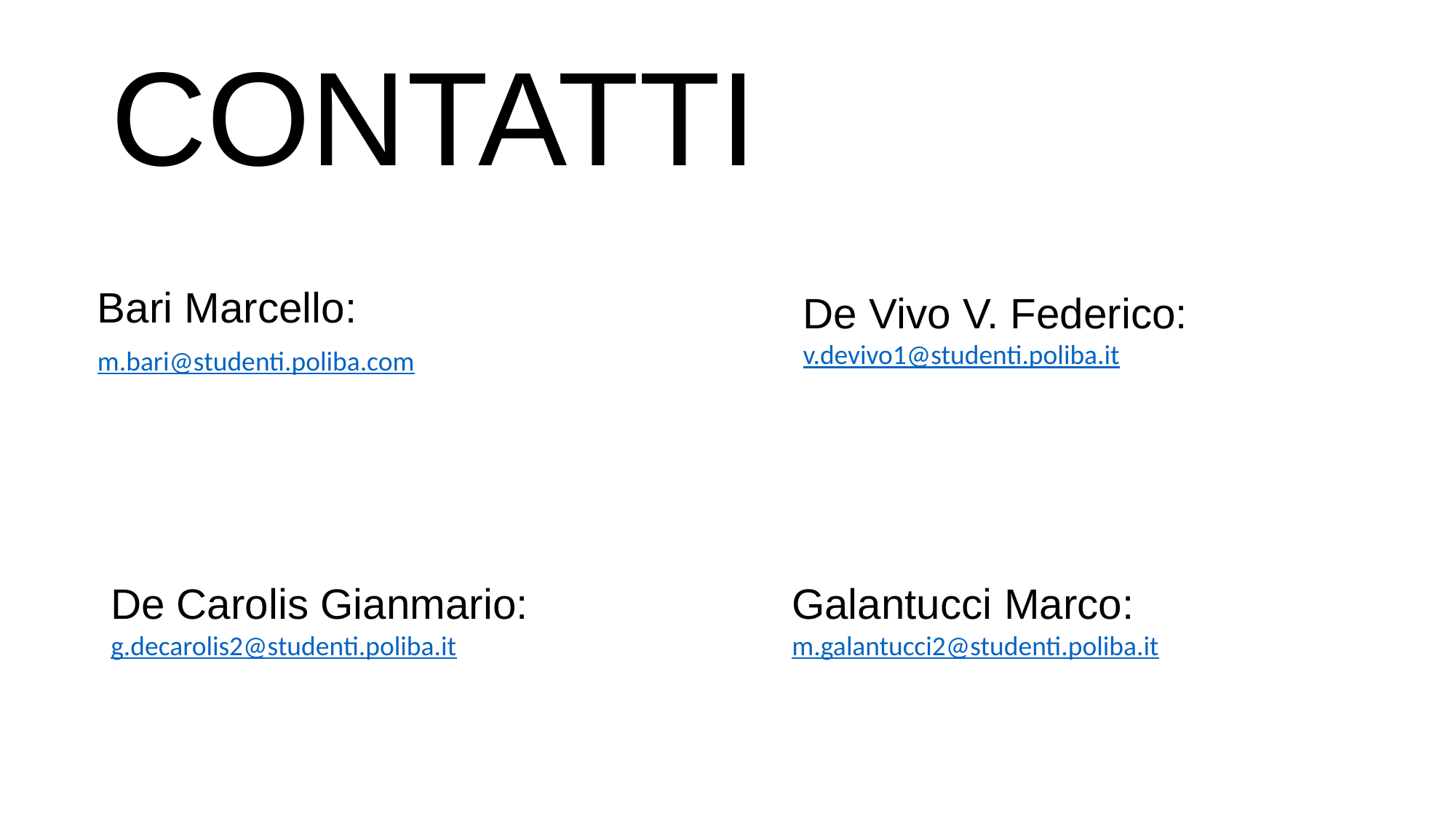

# CONTATTI
Bari Marcello:
m.bari@studenti.poliba.com

De Vivo V. Federico:
v.devivo1@studenti.poliba.it

De Carolis Gianmario:
g.decarolis2@studenti.poliba.it

Galantucci Marco:
m.galantucci2@studenti.poliba.it